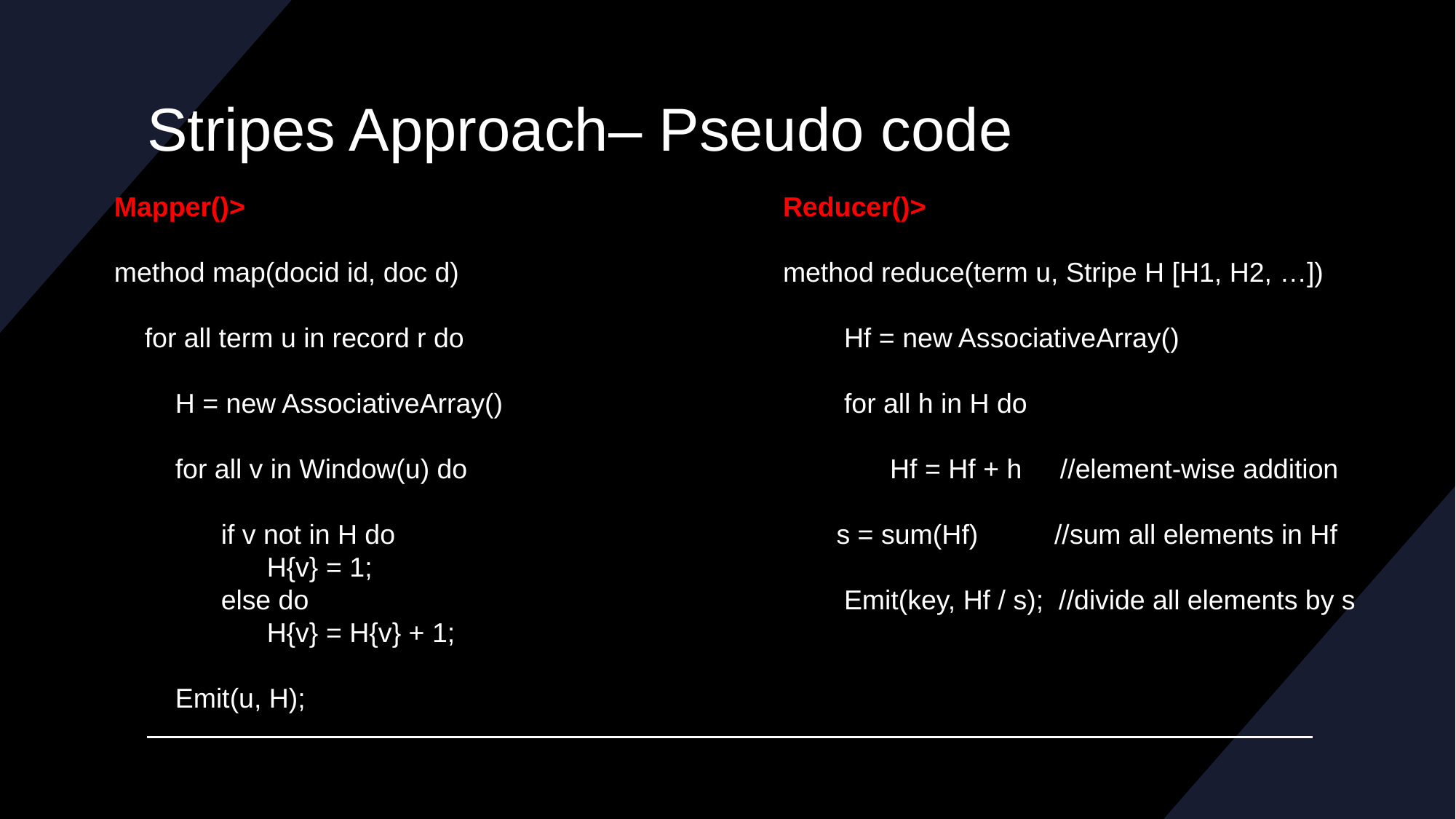

# Stripes Approach– Pseudo code
Mapper()>

method map(docid id, doc d)

    for all term u in record r do

        H = new AssociativeArray()

        for all v in Window(u) do

              if v not in H do
                    H{v} = 1;
              else do
                    H{v} = H{v} + 1;

        Emit(u, H);

Reducer()>

method reduce(term u, Stripe H [H1, H2, …])

        Hf = new AssociativeArray()

        for all h in H do

              Hf = Hf + h     //element-wise addition

       s = sum(Hf)          //sum all elements in Hf

        Emit(key, Hf / s);  //divide all elements by s